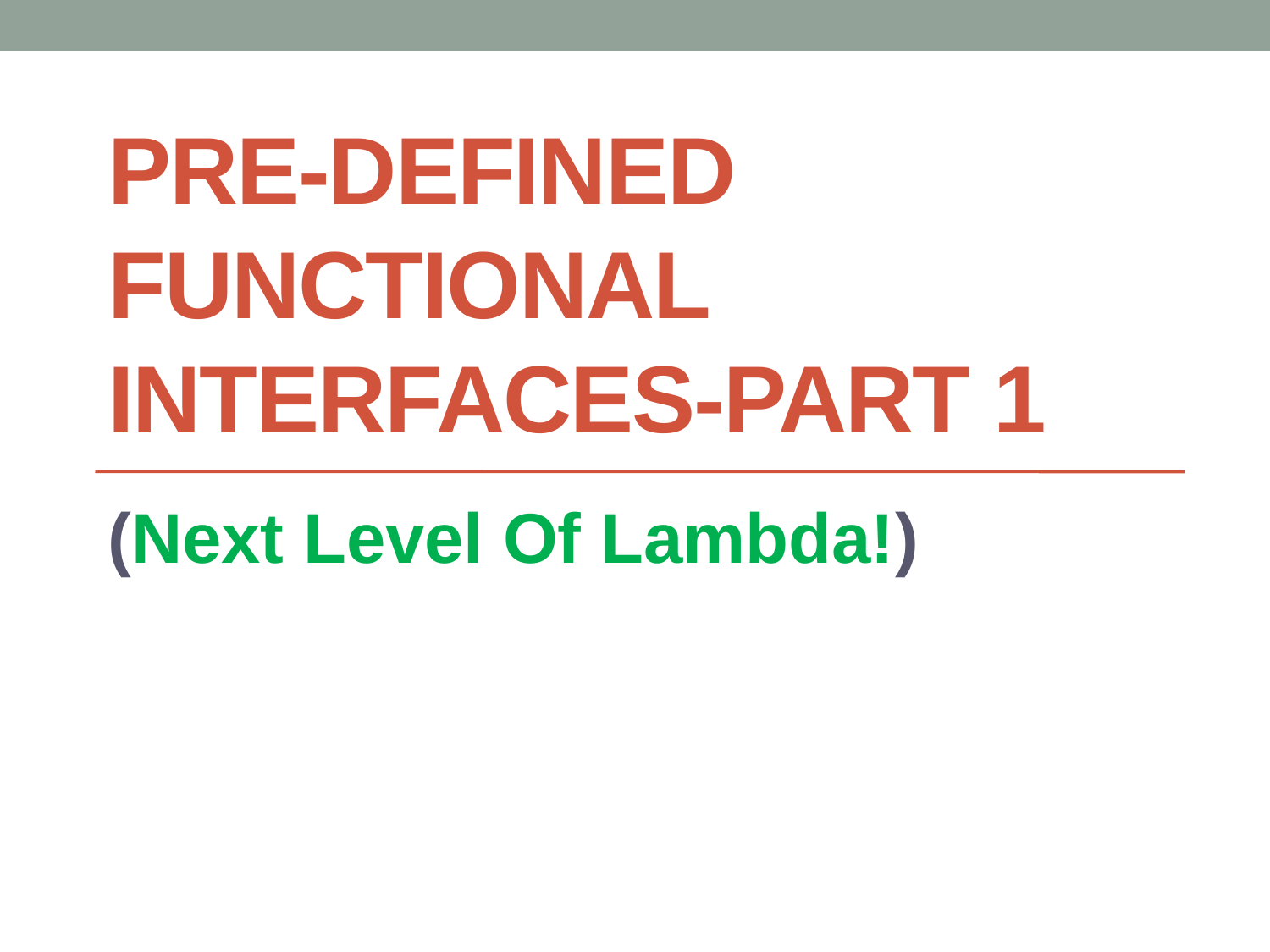

# Pre-defined functional interfaces-Part 1
(Next Level Of Lambda!)